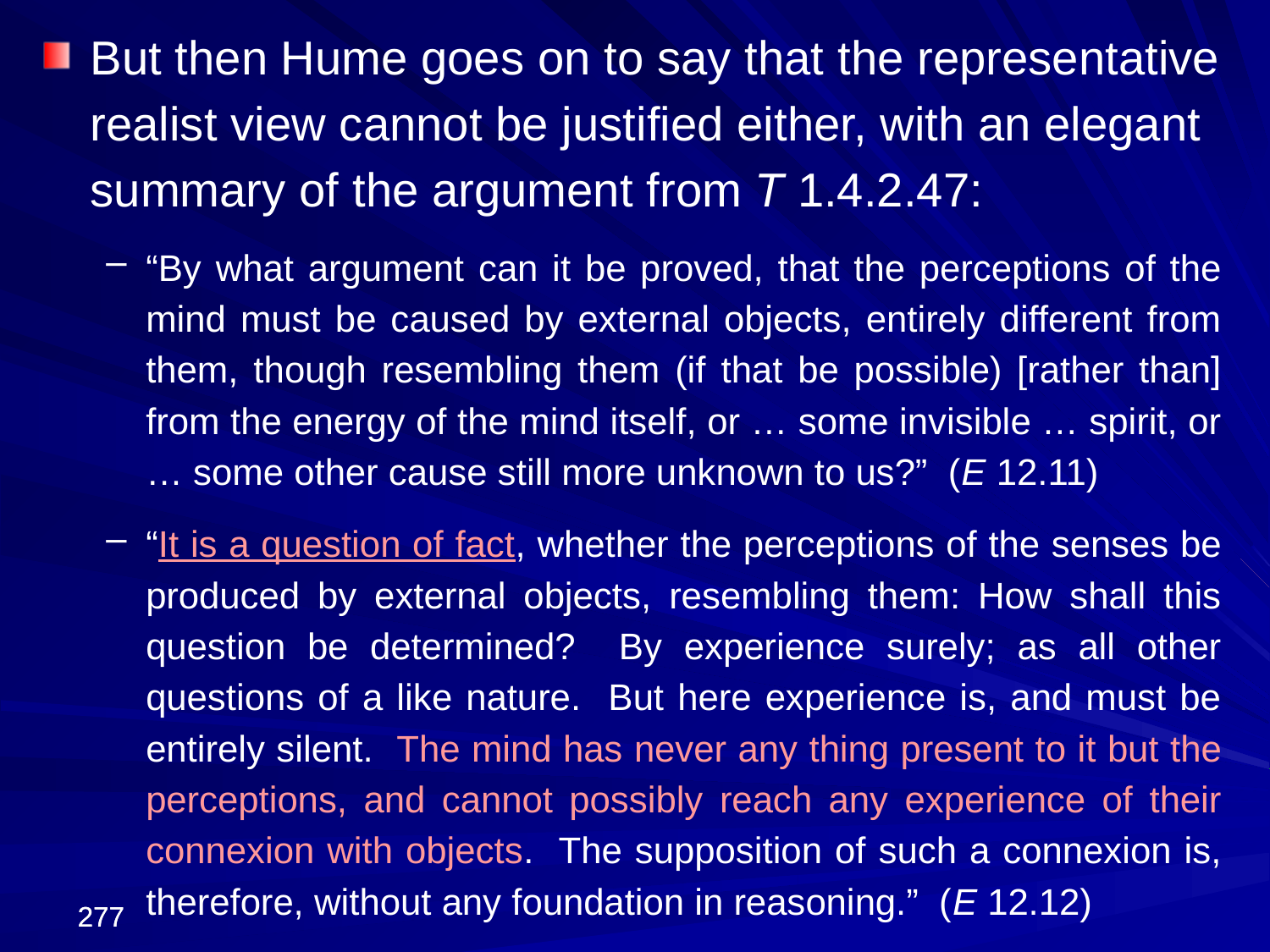

But then Hume goes on to say that the representative realist view cannot be justified either, with an elegant summary of the argument from T 1.4.2.47:
“By what argument can it be proved, that the perceptions of the mind must be caused by external objects, entirely different from them, though resembling them (if that be possible) [rather than] from the energy of the mind itself, or … some invisible … spirit, or … some other cause still more unknown to us?”  (E 12.11)
“It is a question of fact, whether the perceptions of the senses be produced by external objects, resembling them: How shall this question be determined?  By experience surely; as all other questions of a like nature.  But here experience is, and must be entirely silent.  The mind has never any thing present to it but the perceptions, and cannot possibly reach any experience of their connexion with objects.  The supposition of such a connexion is, therefore, without any foundation in reasoning.”  (E 12.12)
277
277